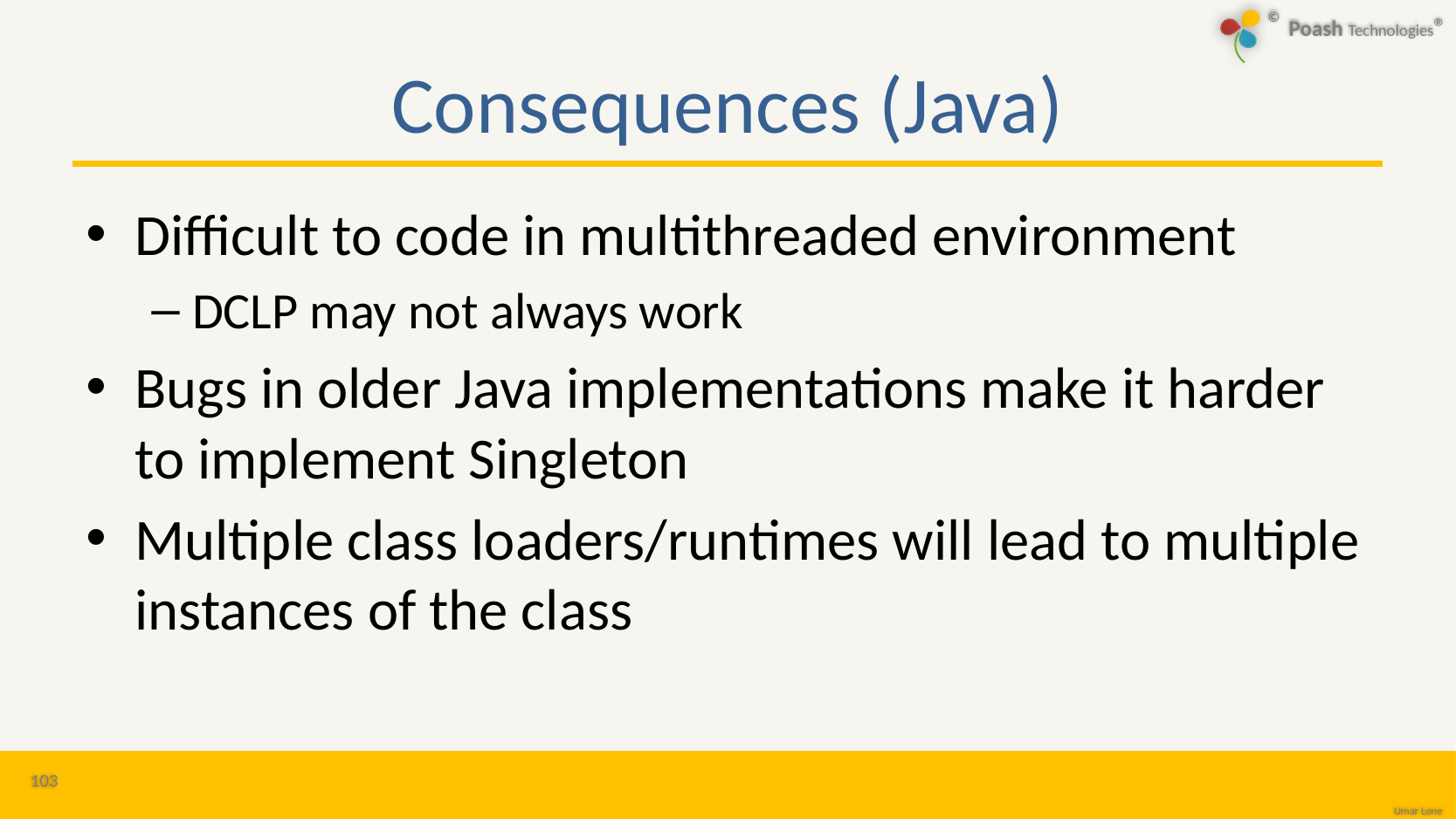

# Consequences (Java)
Difficult to code in multithreaded environment
DCLP may not always work
Bugs in older Java implementations make it harder to implement Singleton
Multiple class loaders/runtimes will lead to multiple instances of the class

103